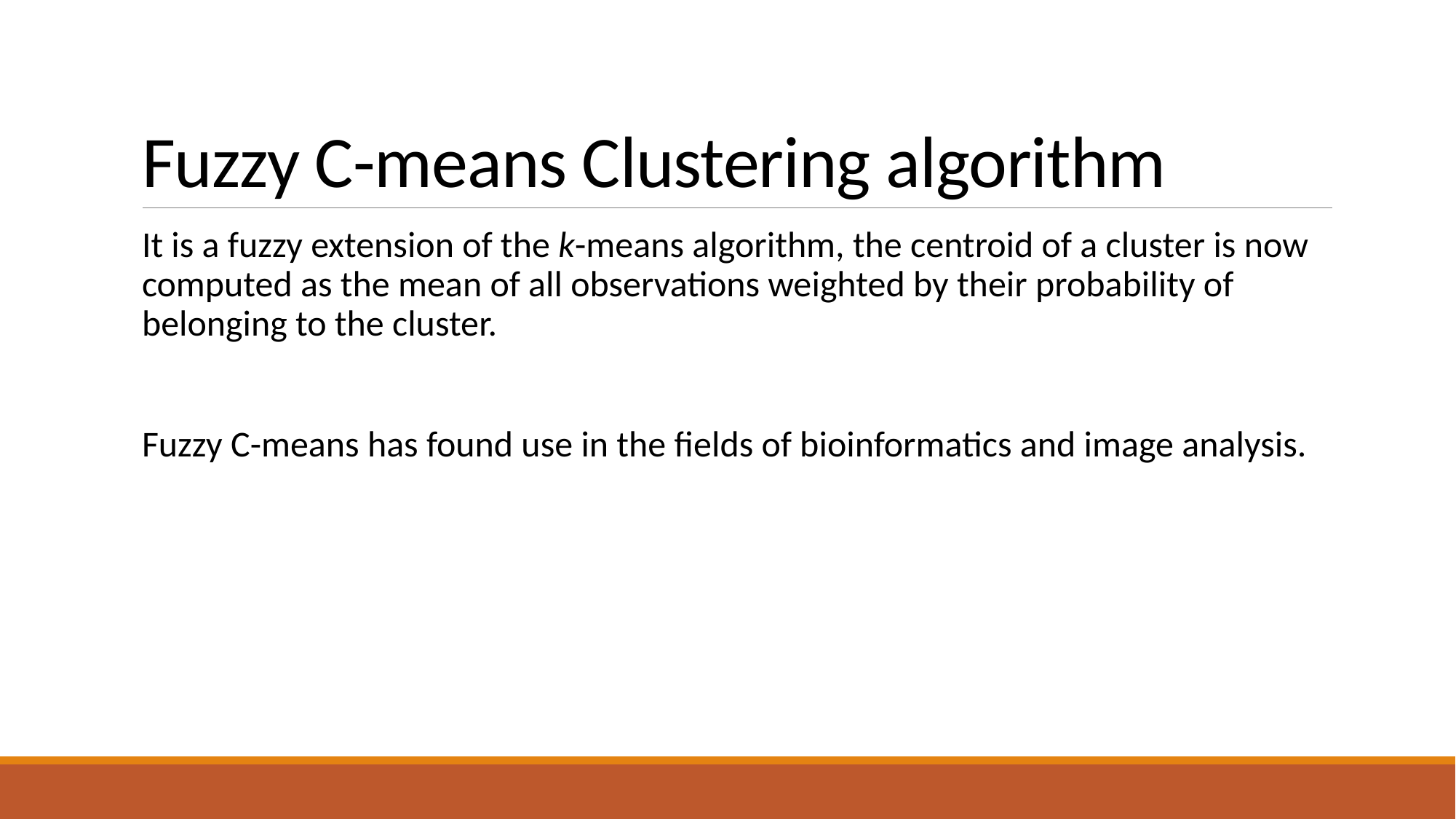

# Fuzzy C-means Clustering algorithm
It is a fuzzy extension of the k-means algorithm, the centroid of a cluster is now computed as the mean of all observations weighted by their probability of belonging to the cluster.

Fuzzy C-means has found use in the fields of bioinformatics and image analysis.